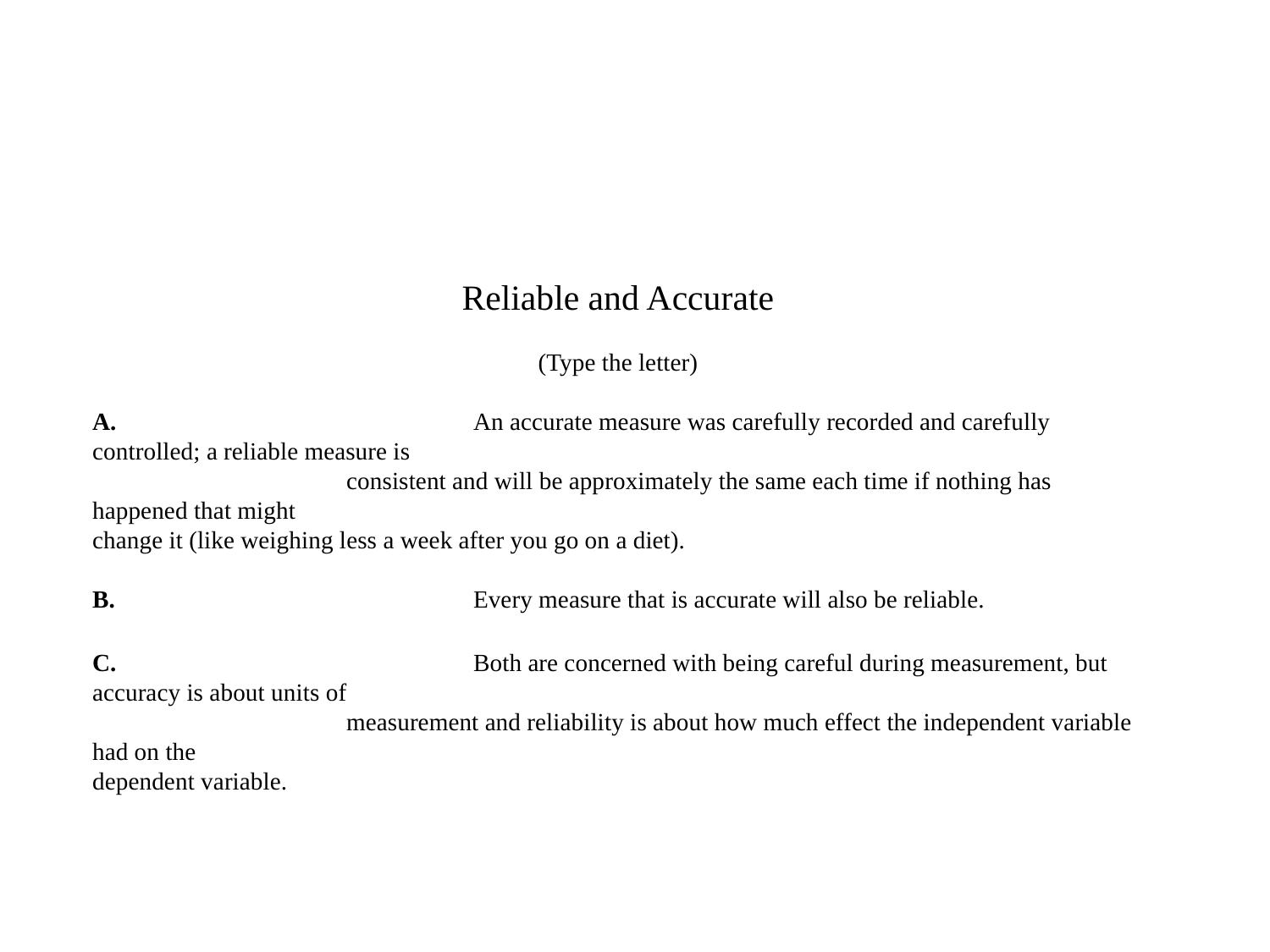

Reliable and Accurate
(Type the letter)
A.			An accurate measure was carefully recorded and carefully controlled; a reliable measure is 								consistent and will be approximately the same each time if nothing has happened that might 							change it (like weighing less a week after you go on a diet).

B.			Every measure that is accurate will also be reliable.

C.			Both are concerned with being careful during measurement, but accuracy is about units of 								measurement and reliability is about how much effect the independent variable had on the 								dependent variable.